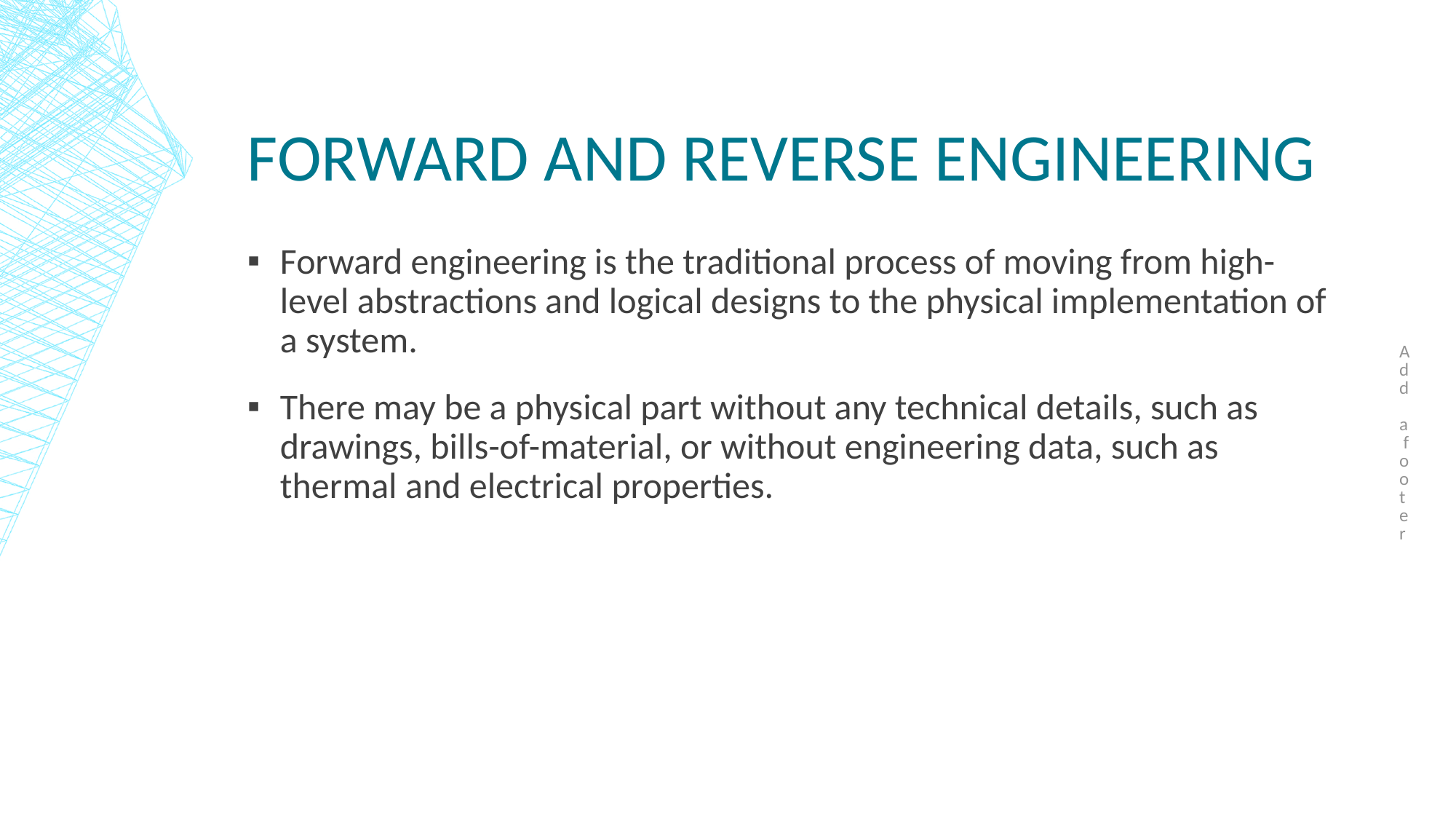

Add a footer
# Forward and Reverse engineering
Forward engineering is the traditional process of moving from high-level abstractions and logical designs to the physical implementation of a system.
There may be a physical part without any technical details, such as drawings, bills-of-material, or without engineering data, such as thermal and electrical properties.